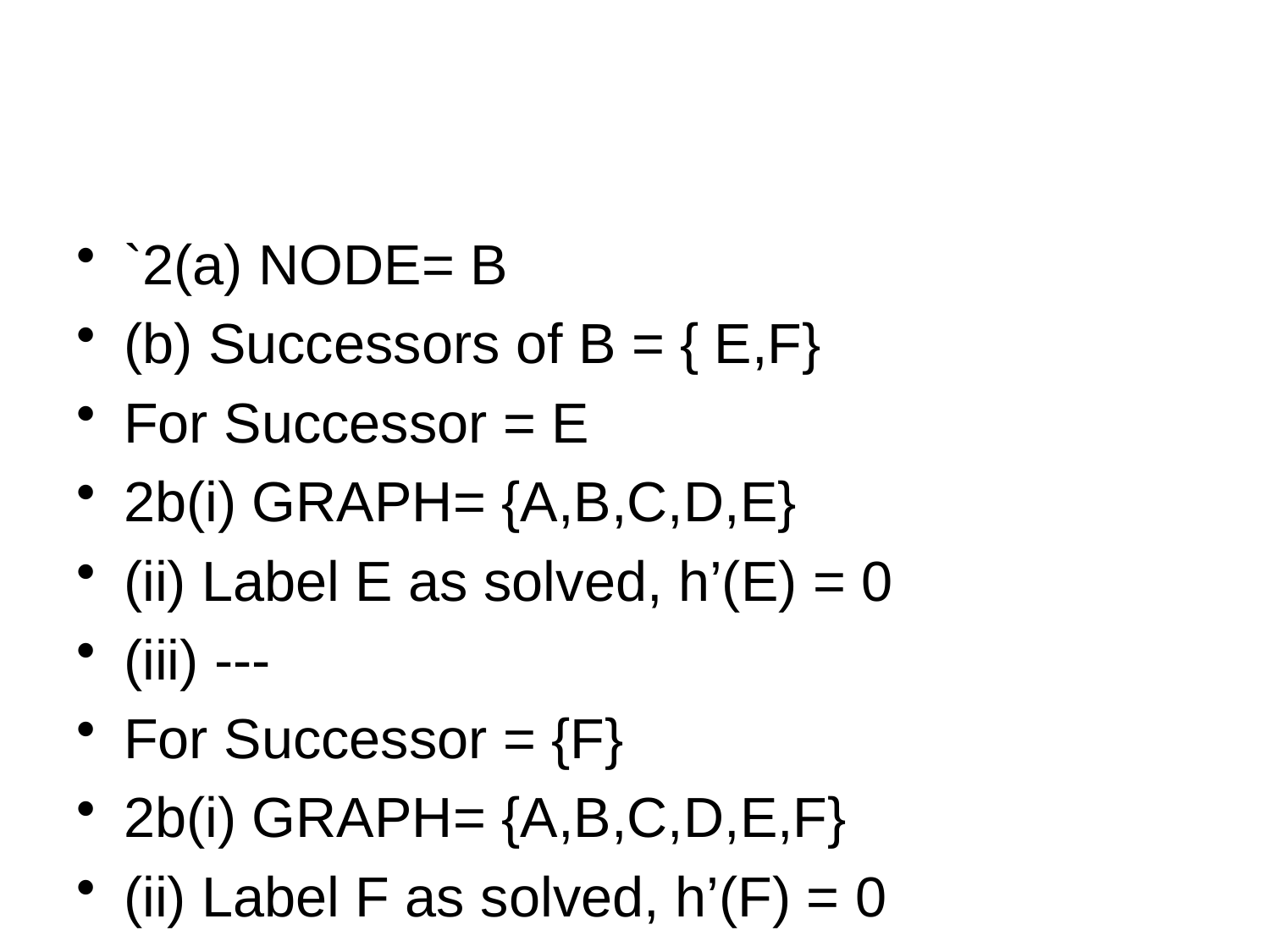

#
`2(a) NODE= B
(b) Successors of B = { E,F}
For Successor = E
2b(i) GRAPH= {A,B,C,D,E}
(ii) Label E as solved, h’(E) = 0
(iii) ---
For Successor = {F}
2b(i) GRAPH= {A,B,C,D,E,F}
(ii) Label F as solved, h’(F) = 0